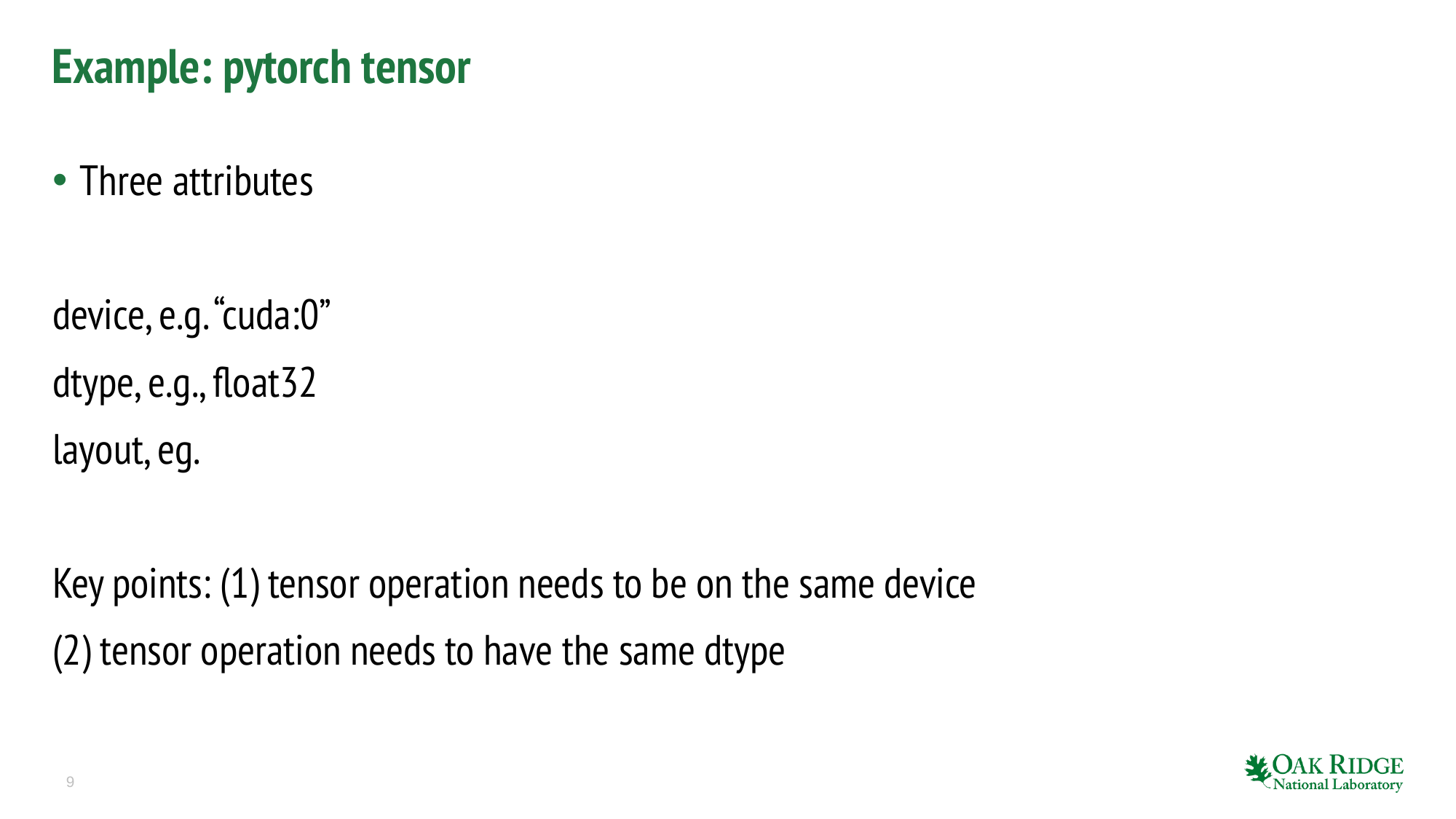

# Example: pytorch tensor
Three attributes

device, e.g. “cuda:0”
dtype, e.g., float32
layout, eg.

Key points: (1) tensor operation needs to be on the same device
(2) tensor operation needs to have the same dtype